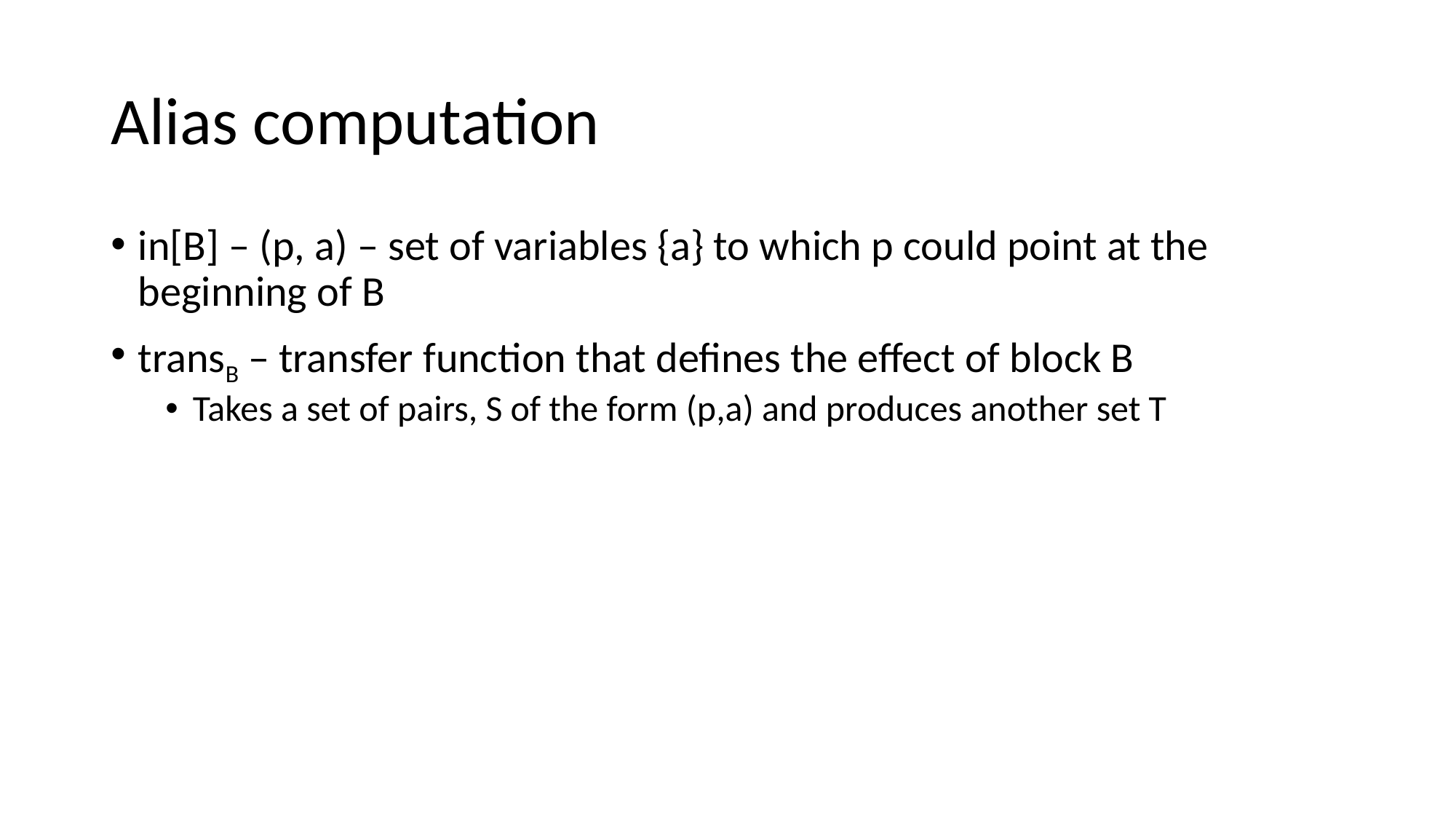

# Alias computation
in[B] – (p, a) – set of variables {a} to which p could point at the beginning of B
transB – transfer function that defines the effect of block B
Takes a set of pairs, S of the form (p,a) and produces another set T